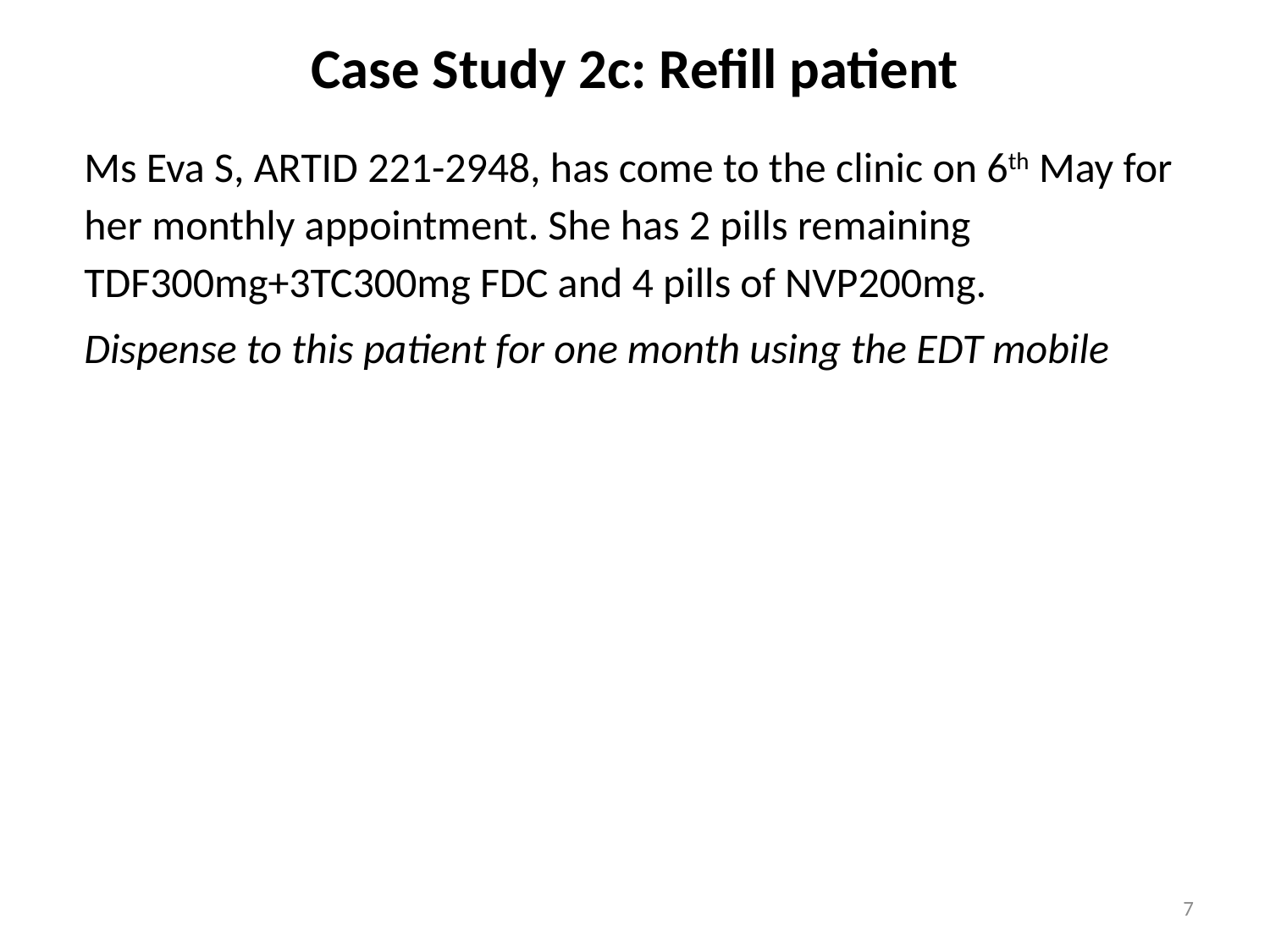

# Case Study 2c: Refill patient
Ms Eva S, ARTID 221-2948, has come to the clinic on 6th May for her monthly appointment. She has 2 pills remaining TDF300mg+3TC300mg FDC and 4 pills of NVP200mg.
Dispense to this patient for one month using the EDT mobile
7